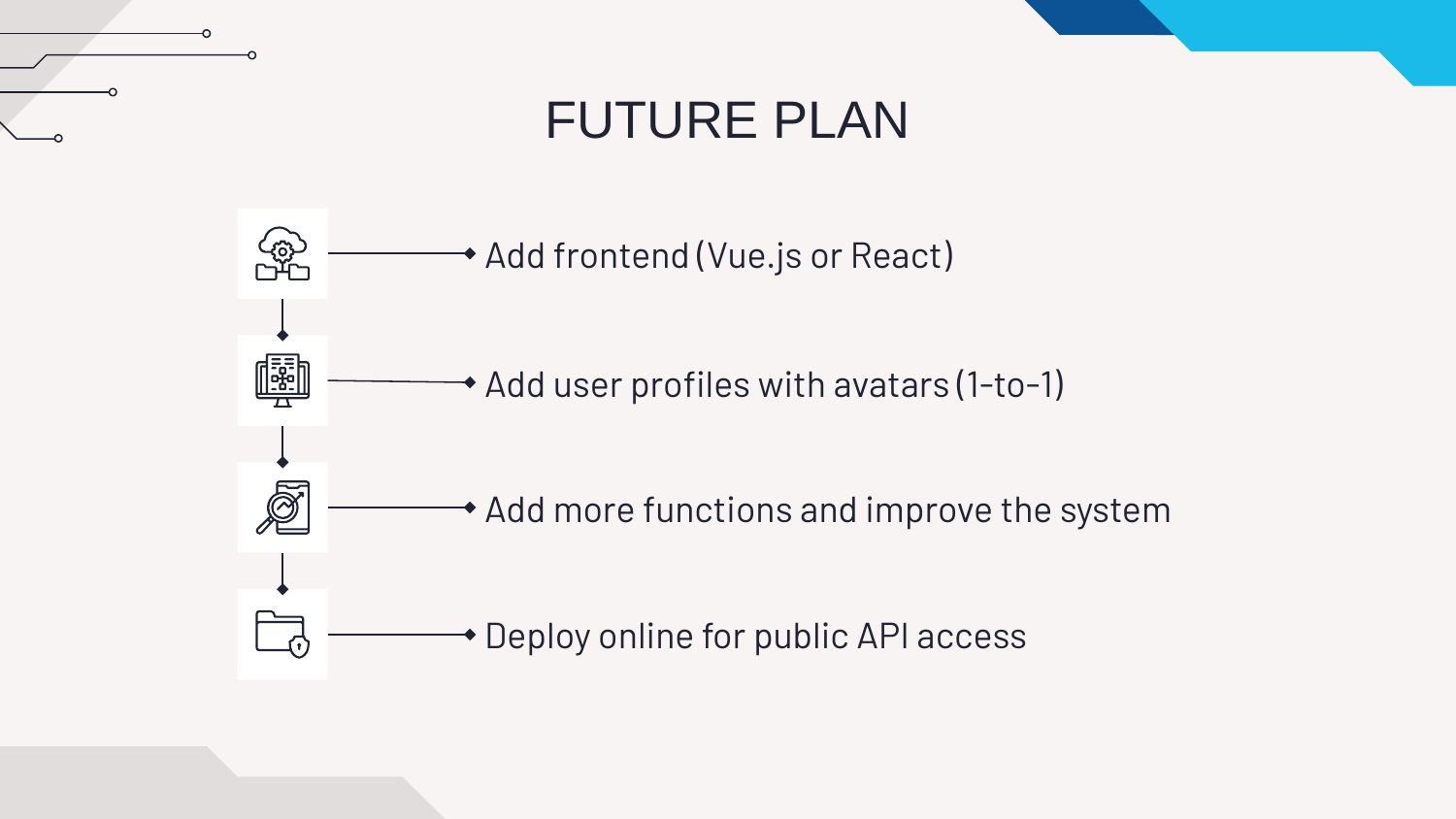

# FUTURE PLAN

Add frontend (Vue.js or React)

Add user profiles with avatars (1-to-1)

Add more functions and improve the system

Deploy online for public API access